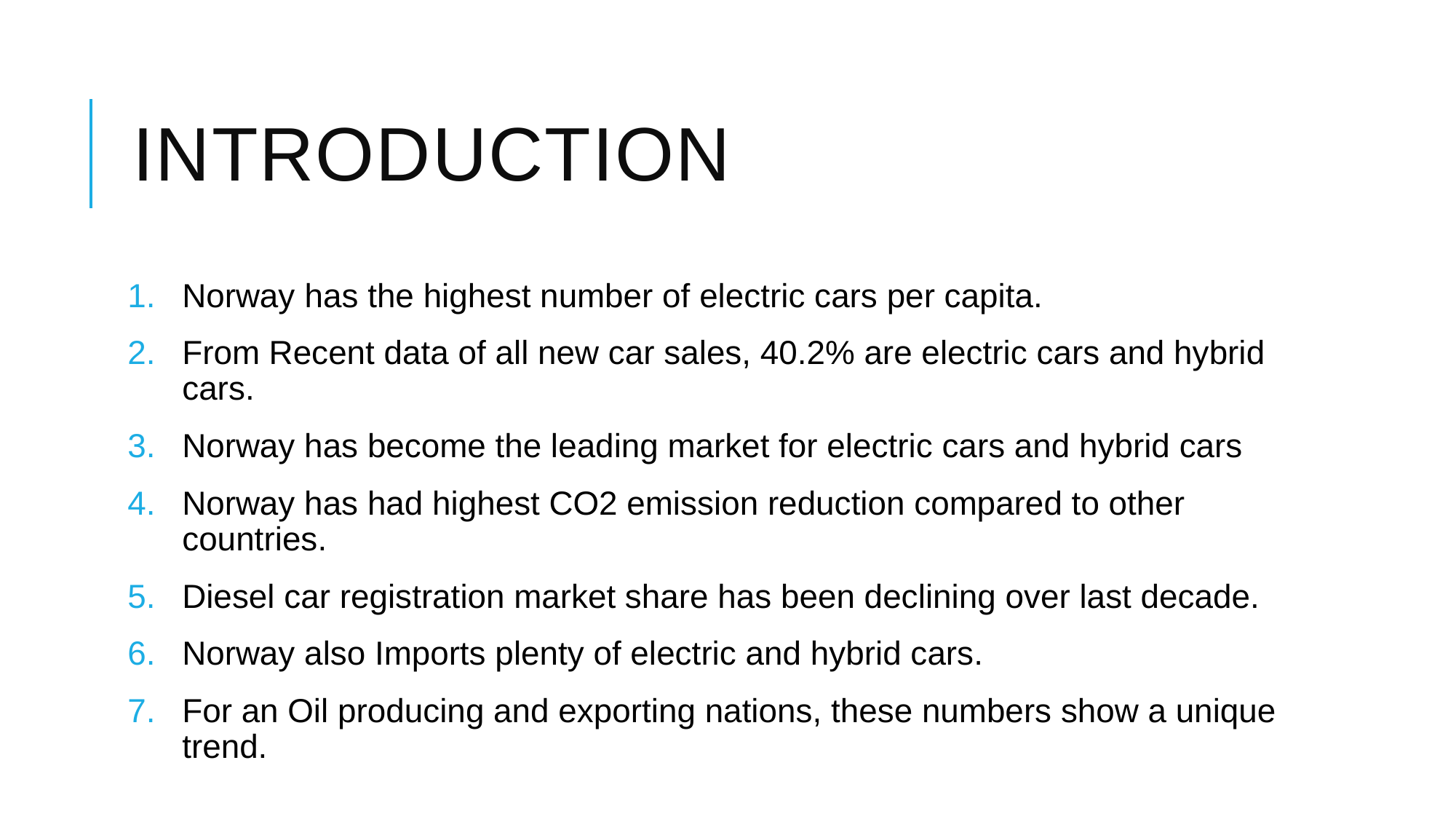

# Introduction
Norway has the highest number of electric cars per capita.
From Recent data of all new car sales, 40.2% are electric cars and hybrid cars.
Norway has become the leading market for electric cars and hybrid cars
Norway has had highest CO2 emission reduction compared to other countries.
Diesel car registration market share has been declining over last decade.
Norway also Imports plenty of electric and hybrid cars.
For an Oil producing and exporting nations, these numbers show a unique trend.